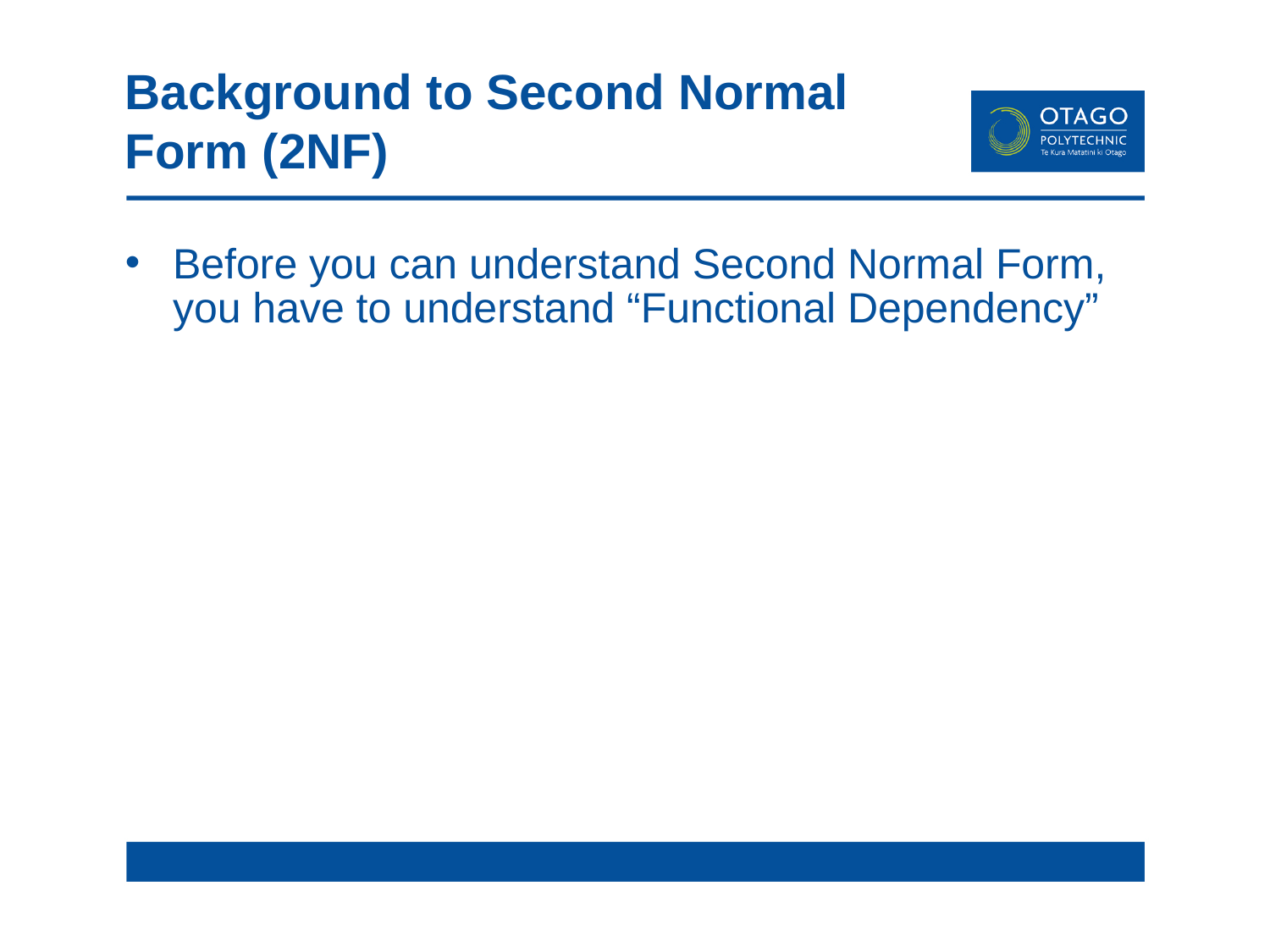

# Background to Second Normal Form (2NF)
Before you can understand Second Normal Form, you have to understand “Functional Dependency”